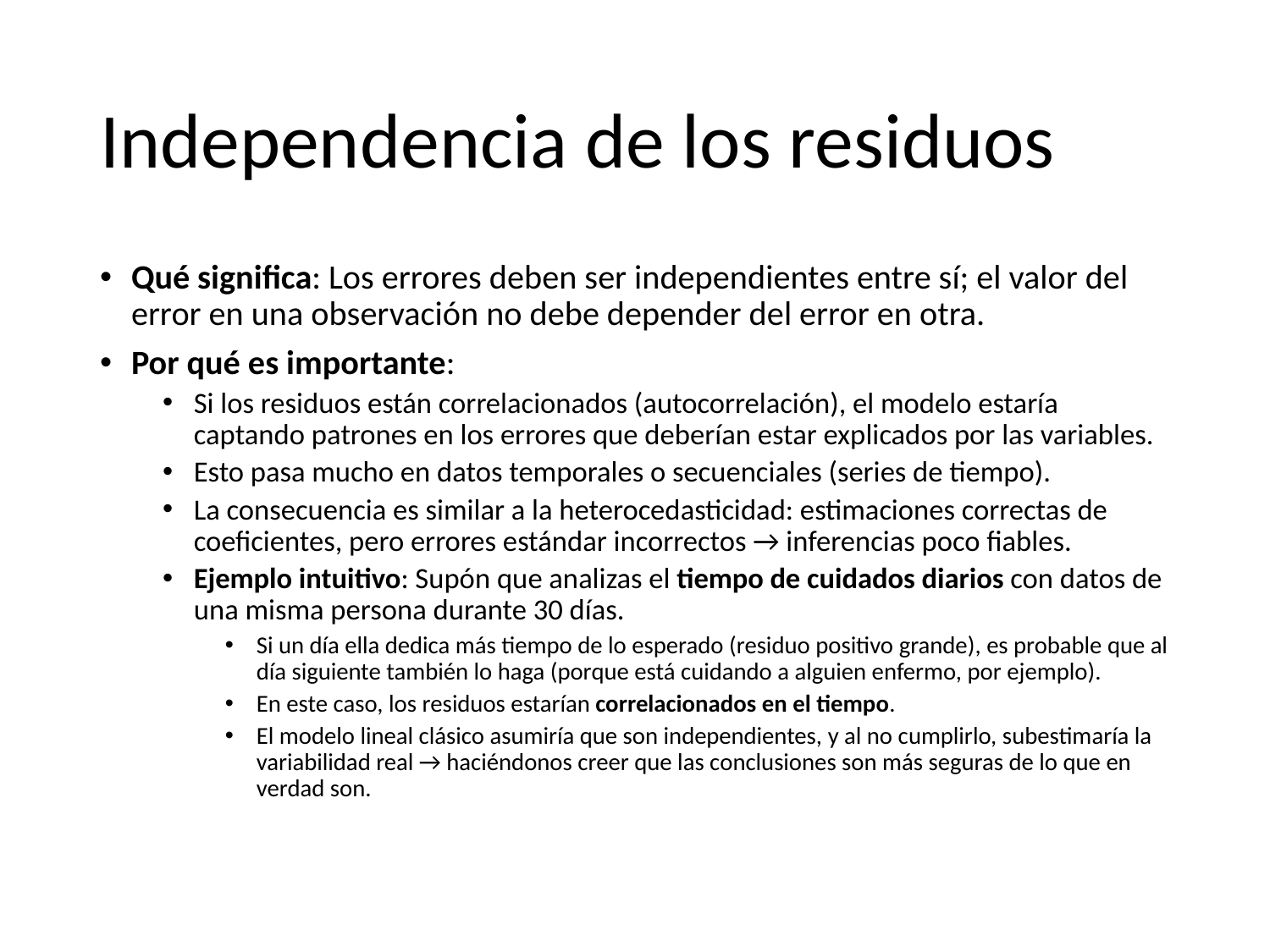

# Independencia de los residuos
Qué significa: Los errores deben ser independientes entre sí; el valor del error en una observación no debe depender del error en otra.
Por qué es importante:
Si los residuos están correlacionados (autocorrelación), el modelo estaría captando patrones en los errores que deberían estar explicados por las variables.
Esto pasa mucho en datos temporales o secuenciales (series de tiempo).
La consecuencia es similar a la heterocedasticidad: estimaciones correctas de coeficientes, pero errores estándar incorrectos → inferencias poco fiables.
Ejemplo intuitivo: Supón que analizas el tiempo de cuidados diarios con datos de una misma persona durante 30 días.
Si un día ella dedica más tiempo de lo esperado (residuo positivo grande), es probable que al día siguiente también lo haga (porque está cuidando a alguien enfermo, por ejemplo).
En este caso, los residuos estarían correlacionados en el tiempo.
El modelo lineal clásico asumiría que son independientes, y al no cumplirlo, subestimaría la variabilidad real → haciéndonos creer que las conclusiones son más seguras de lo que en verdad son.